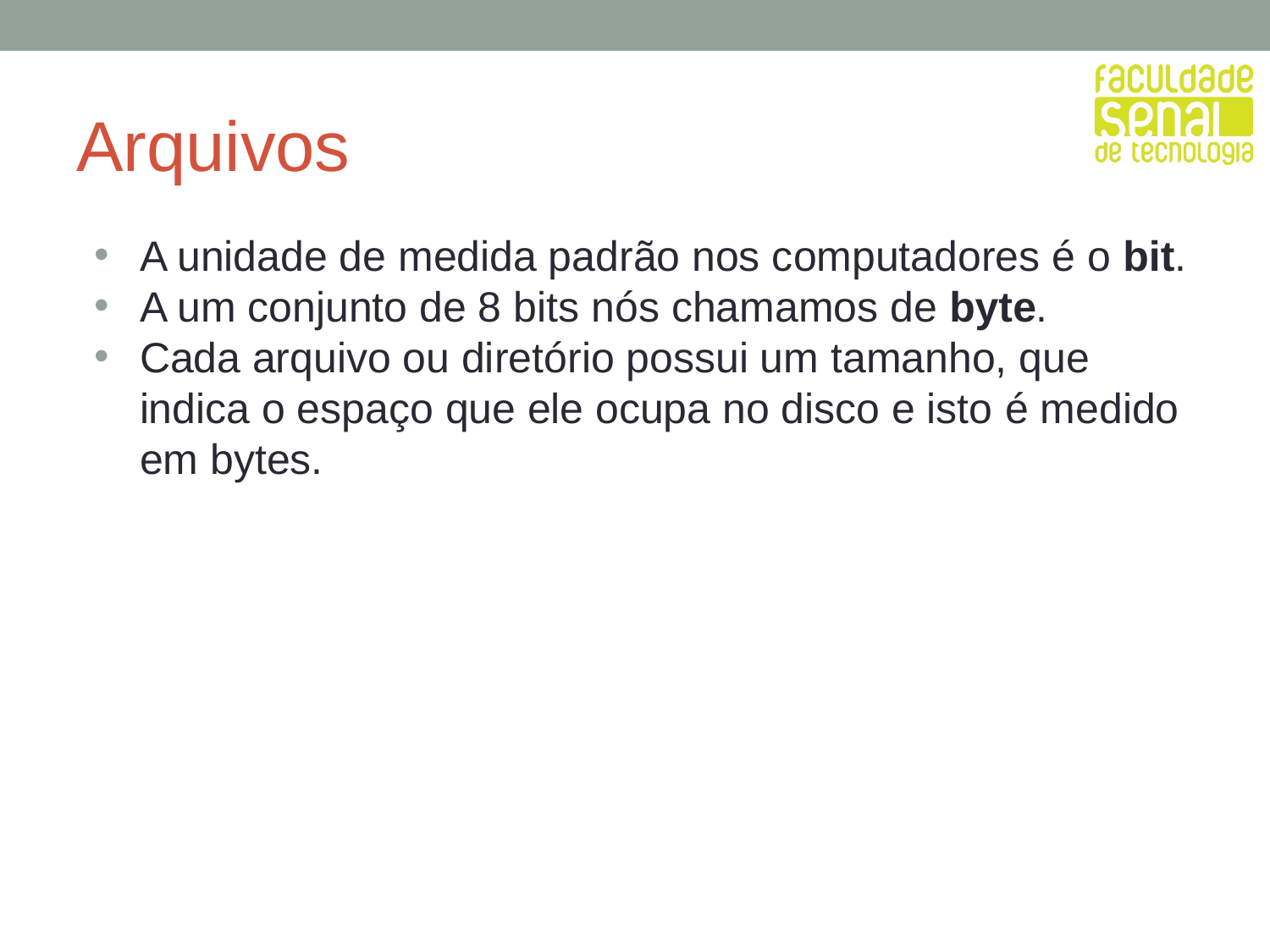

# Arquivos
A unidade de medida padrão nos computadores é o bit.
A um conjunto de 8 bits nós chamamos de byte.
Cada arquivo ou diretório possui um tamanho, que indica o espaço que ele ocupa no disco e isto é medido em bytes.